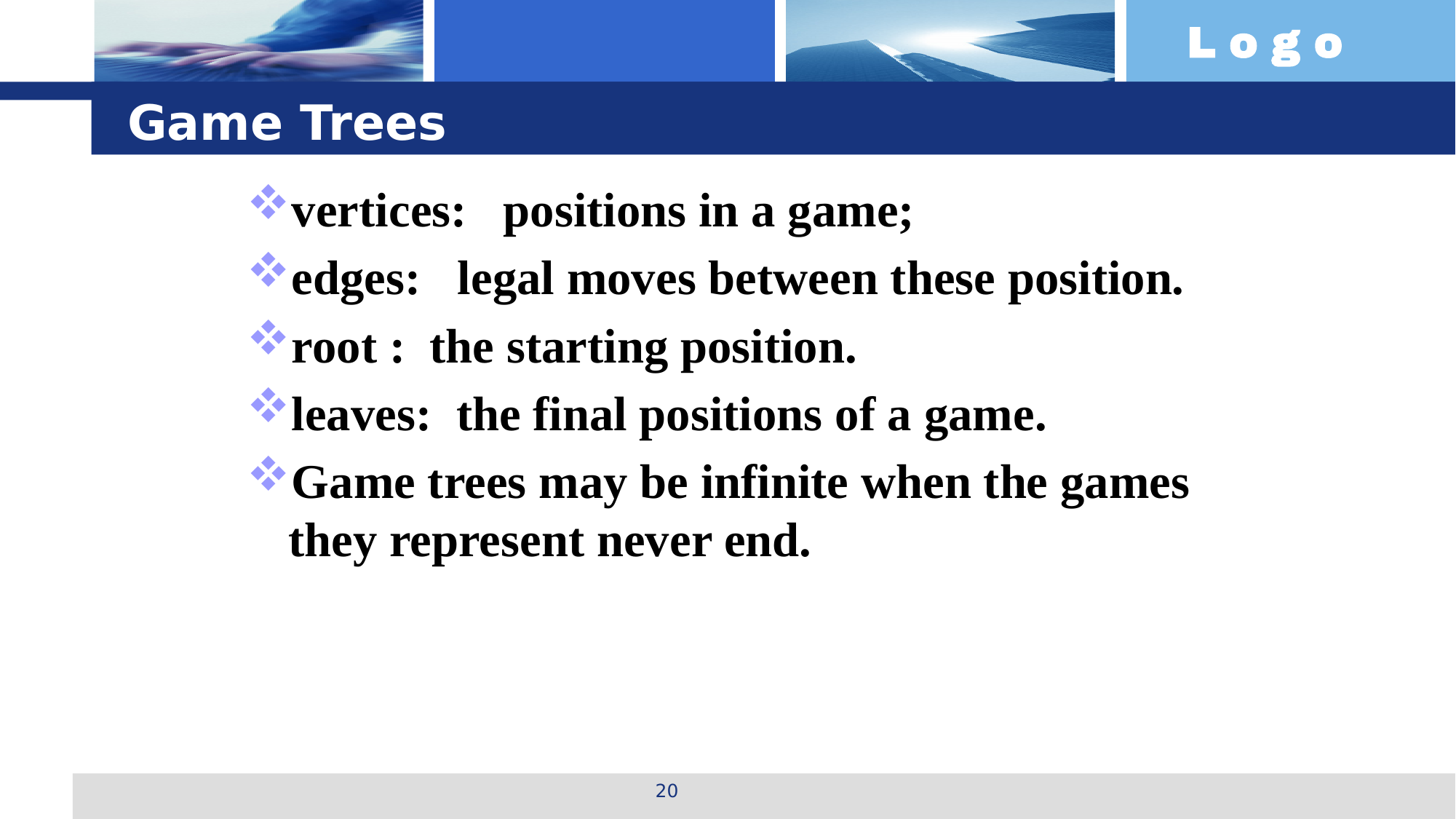

# Game Trees
vertices:   positions in a game;
edges:   legal moves between these position.
root :  the starting position.
leaves:  the final positions of a game.
Game trees may be infinite when the games they represent never end.
20